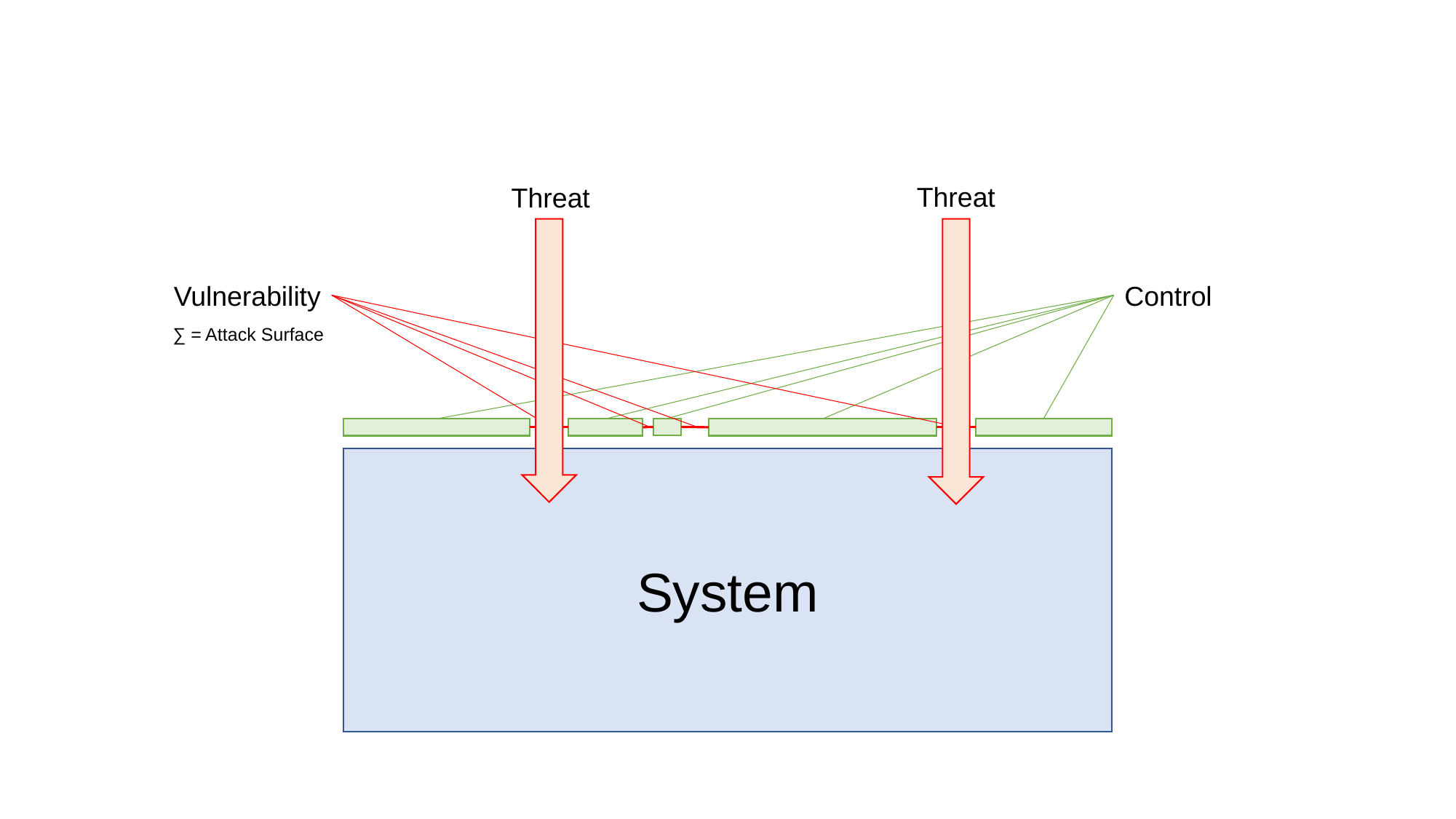

Threat
Threat

Vulnerability
Control
∑ = Attack Surface

System